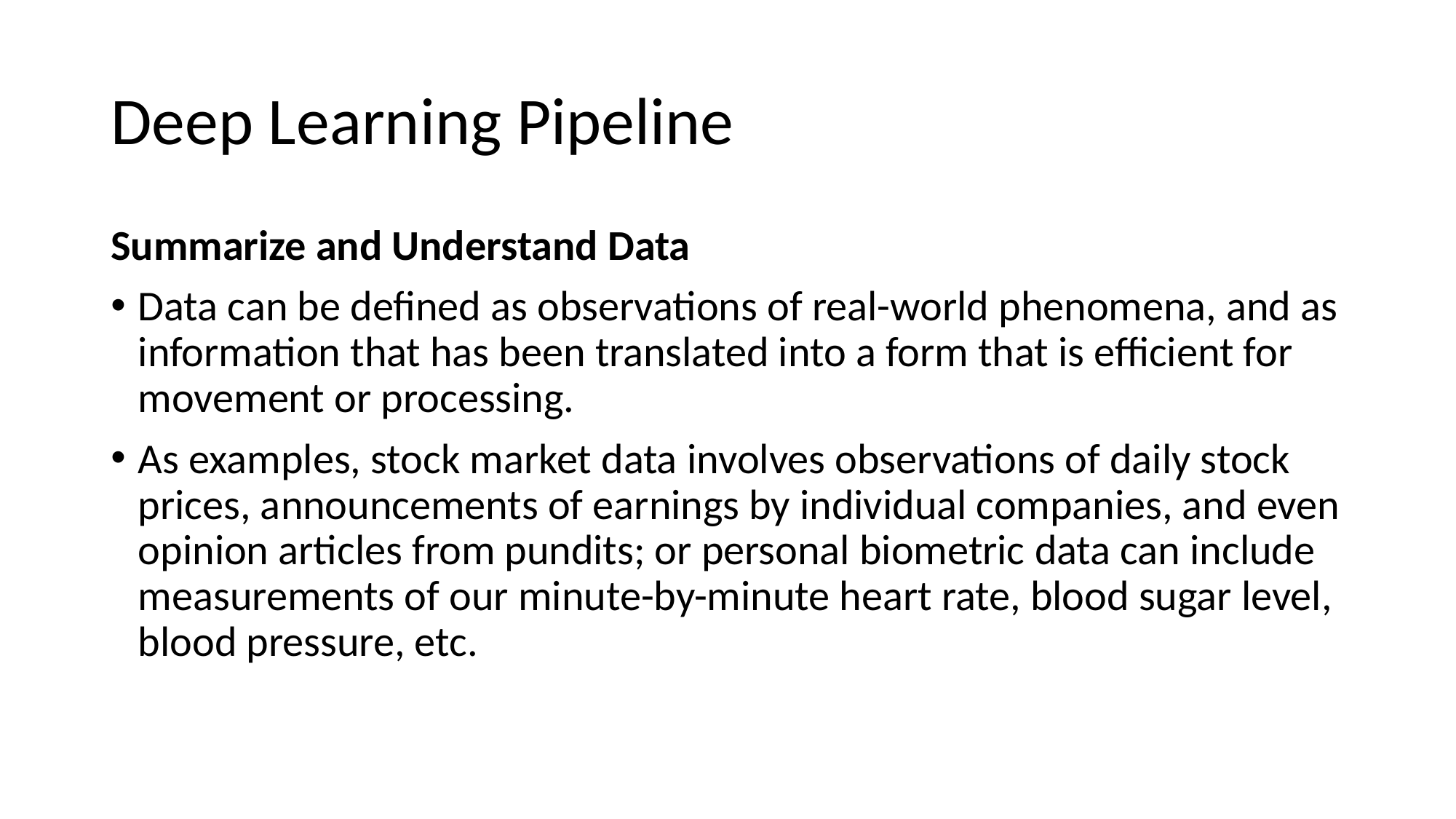

# Deep Learning Pipeline
Summarize and Understand Data
Data can be defined as observations of real-world phenomena, and as information that has been translated into a form that is efficient for movement or processing.
As examples, stock market data involves observations of daily stock
prices, announcements of earnings by individual companies, and even
opinion articles from pundits; or personal biometric data can include
measurements of our minute-by-minute heart rate, blood sugar level,
blood pressure, etc.